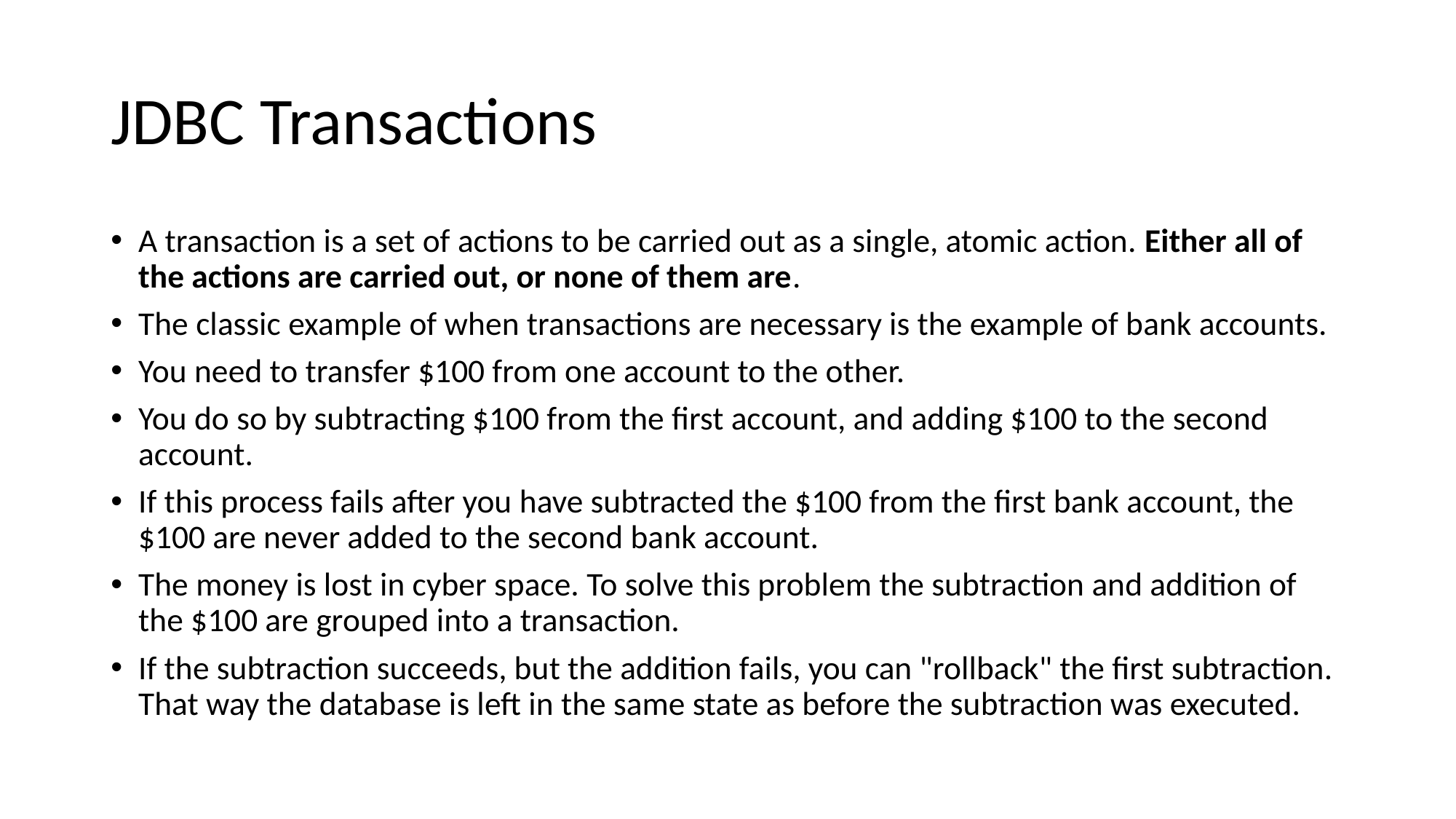

# JDBC Transactions
A transaction is a set of actions to be carried out as a single, atomic action. Either all of the actions are carried out, or none of them are.
The classic example of when transactions are necessary is the example of bank accounts.
You need to transfer $100 from one account to the other.
You do so by subtracting $100 from the first account, and adding $100 to the second account.
If this process fails after you have subtracted the $100 from the first bank account, the $100 are never added to the second bank account.
The money is lost in cyber space. To solve this problem the subtraction and addition of the $100 are grouped into a transaction.
If the subtraction succeeds, but the addition fails, you can "rollback" the first subtraction. That way the database is left in the same state as before the subtraction was executed.